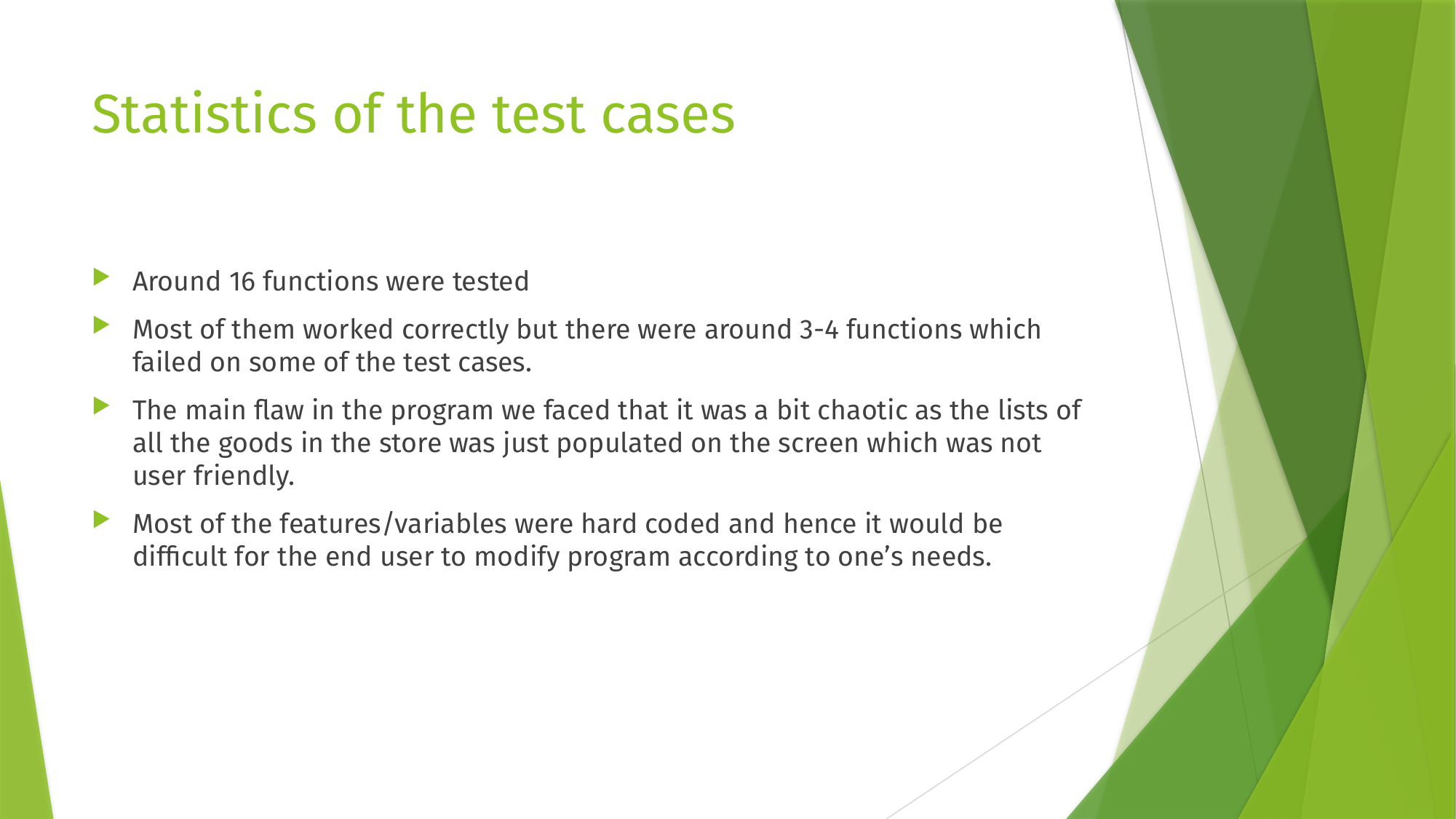

# Statistics of the test cases
Around 16 functions were tested
Most of them worked correctly but there were around 3-4 functions which failed on some of the test cases.
The main flaw in the program we faced that it was a bit chaotic as the lists of all the goods in the store was just populated on the screen which was not user friendly.
Most of the features/variables were hard coded and hence it would be difficult for the end user to modify program according to one’s needs.